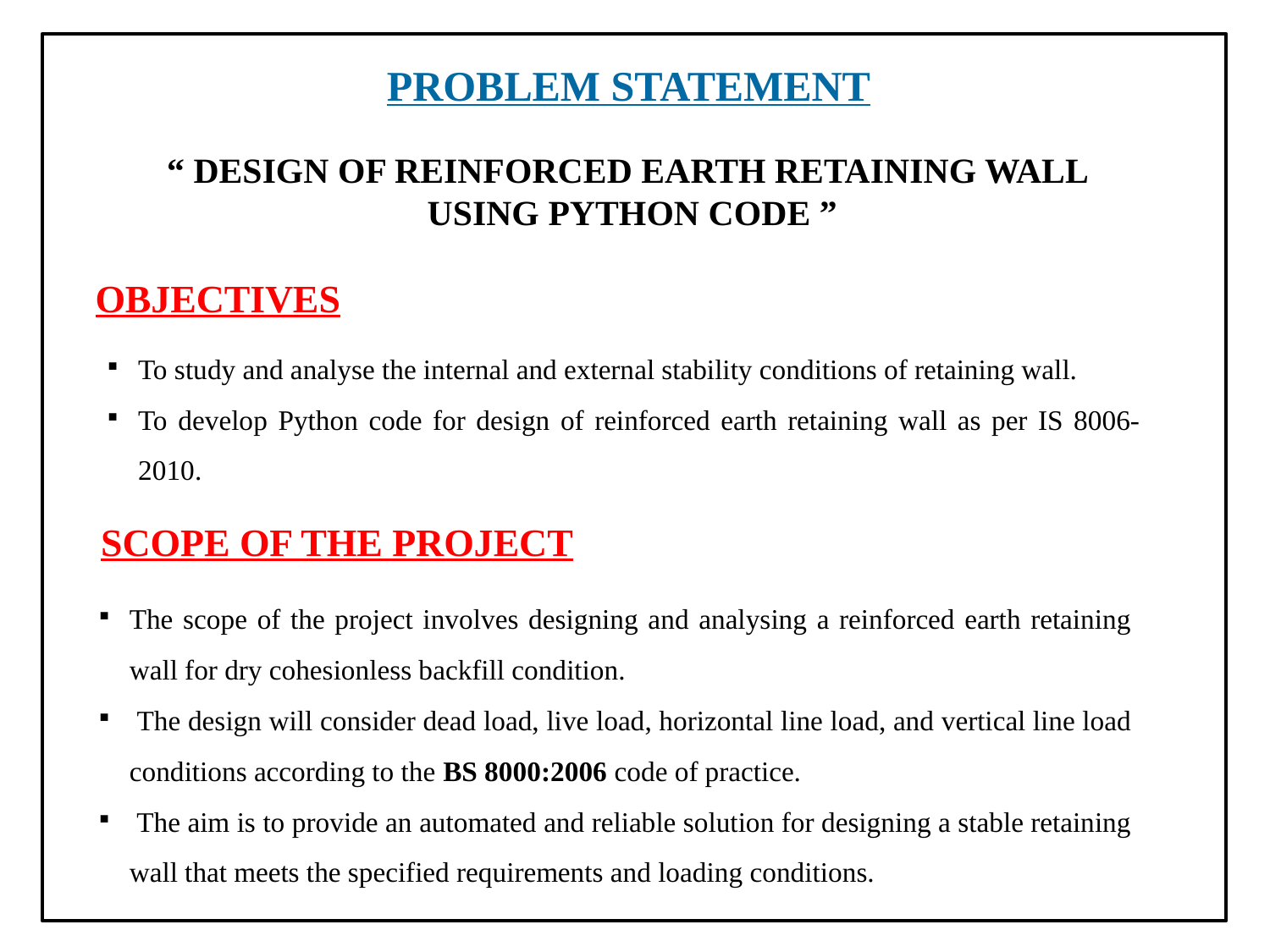

PROBLEM STATEMENT
# “ DESIGN OF REINFORCED EARTH RETAINING WALL USING PYTHON CODE ”
OBJECTIVES
To study and analyse the internal and external stability conditions of retaining wall.
To develop Python code for design of reinforced earth retaining wall as per IS 8006-2010.
 SCOPE OF THE PROJECT
The scope of the project involves designing and analysing a reinforced earth retaining wall for dry cohesionless backfill condition.
 The design will consider dead load, live load, horizontal line load, and vertical line load conditions according to the BS 8000:2006 code of practice.
 The aim is to provide an automated and reliable solution for designing a stable retaining wall that meets the specified requirements and loading conditions.